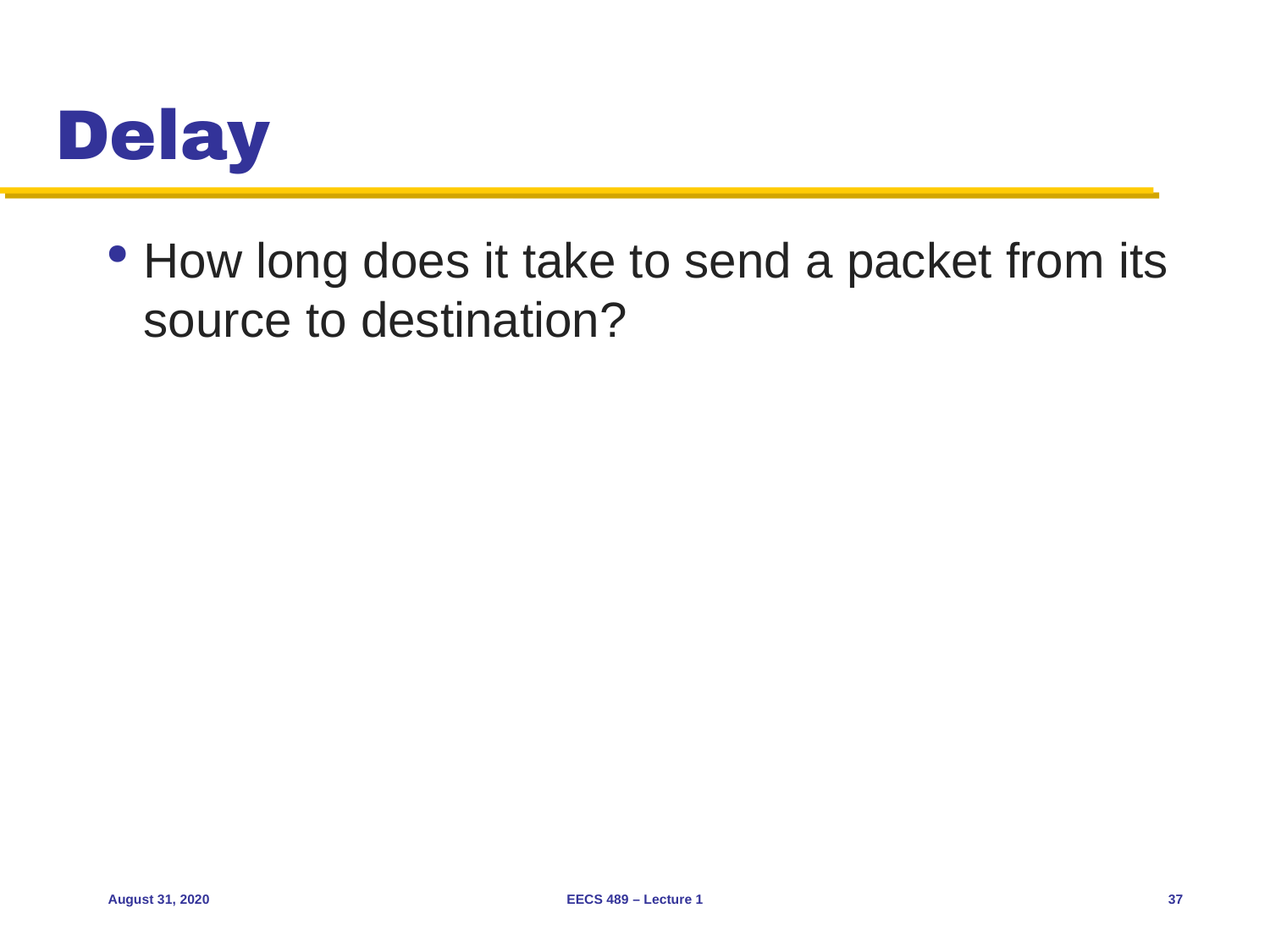

# Delay
How long does it take to send a packet from its source to destination?

August 31, 2020
EECS 489 – Lecture 1
37